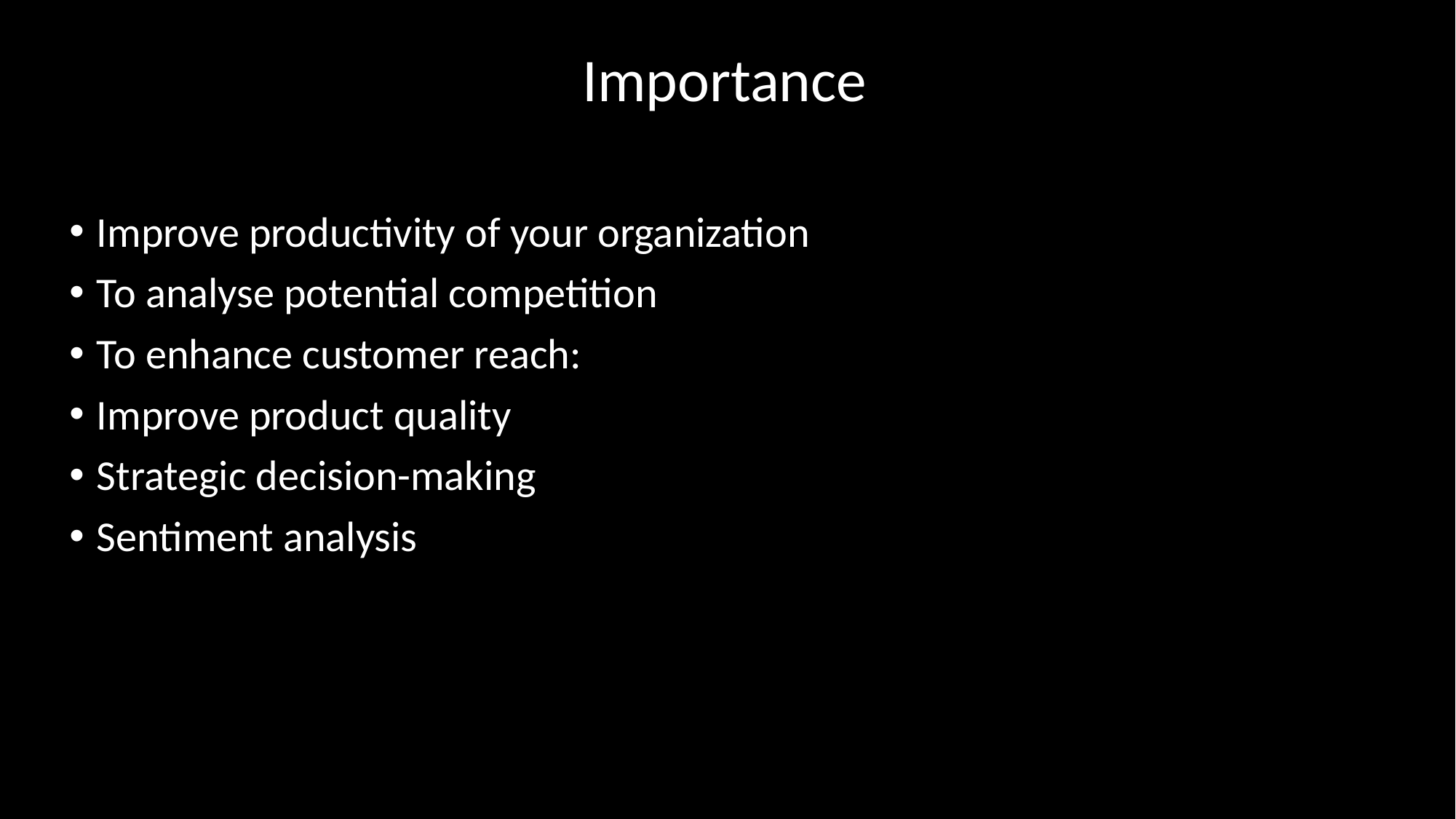

Importance

Improve productivity of your organization
To analyse potential competition
To enhance customer reach:
Improve product quality
Strategic decision-making
Sentiment analysis

# Search Problems